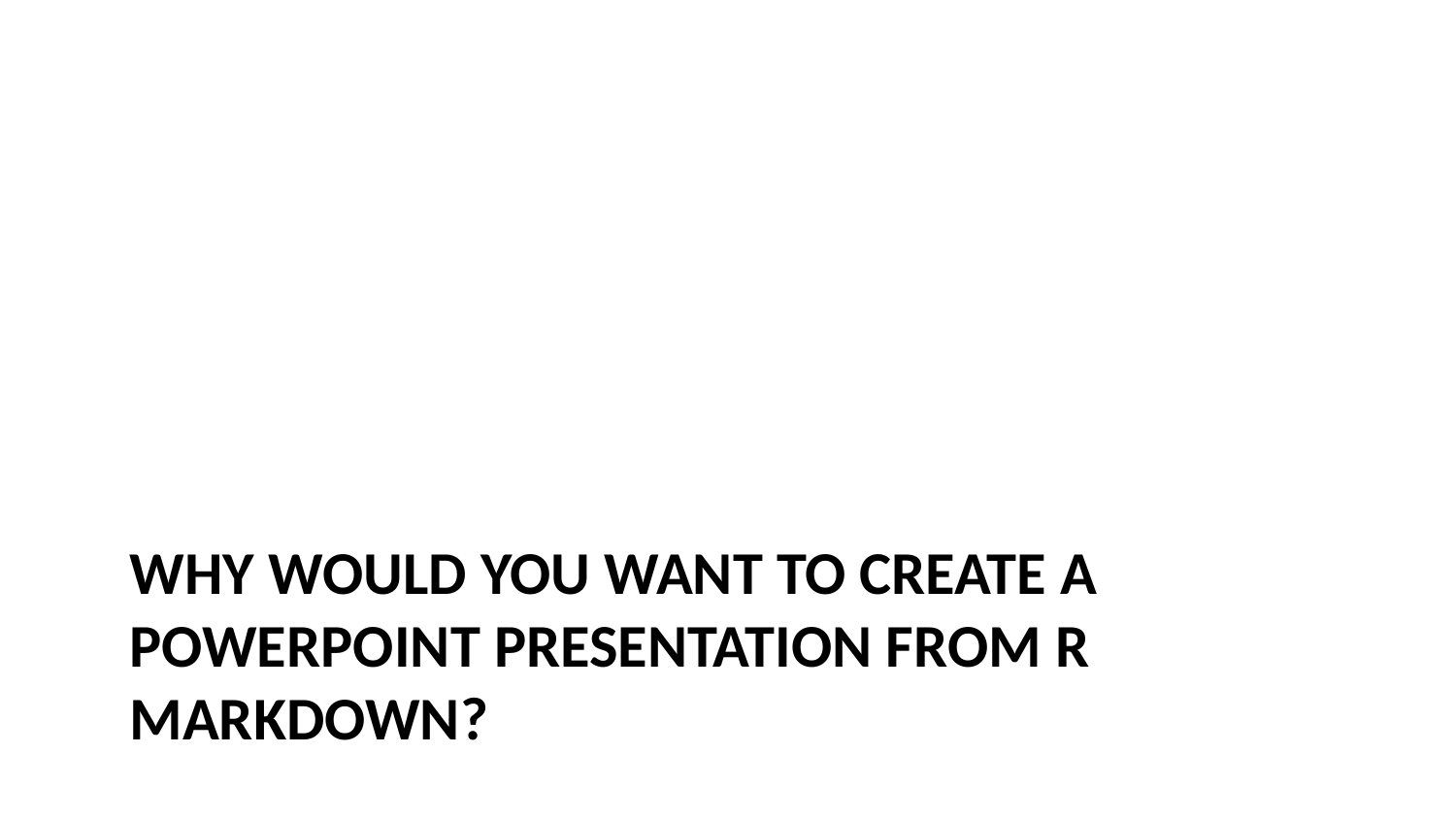

# Why would you want to create a PowerPoint Presentation from R Markdown?